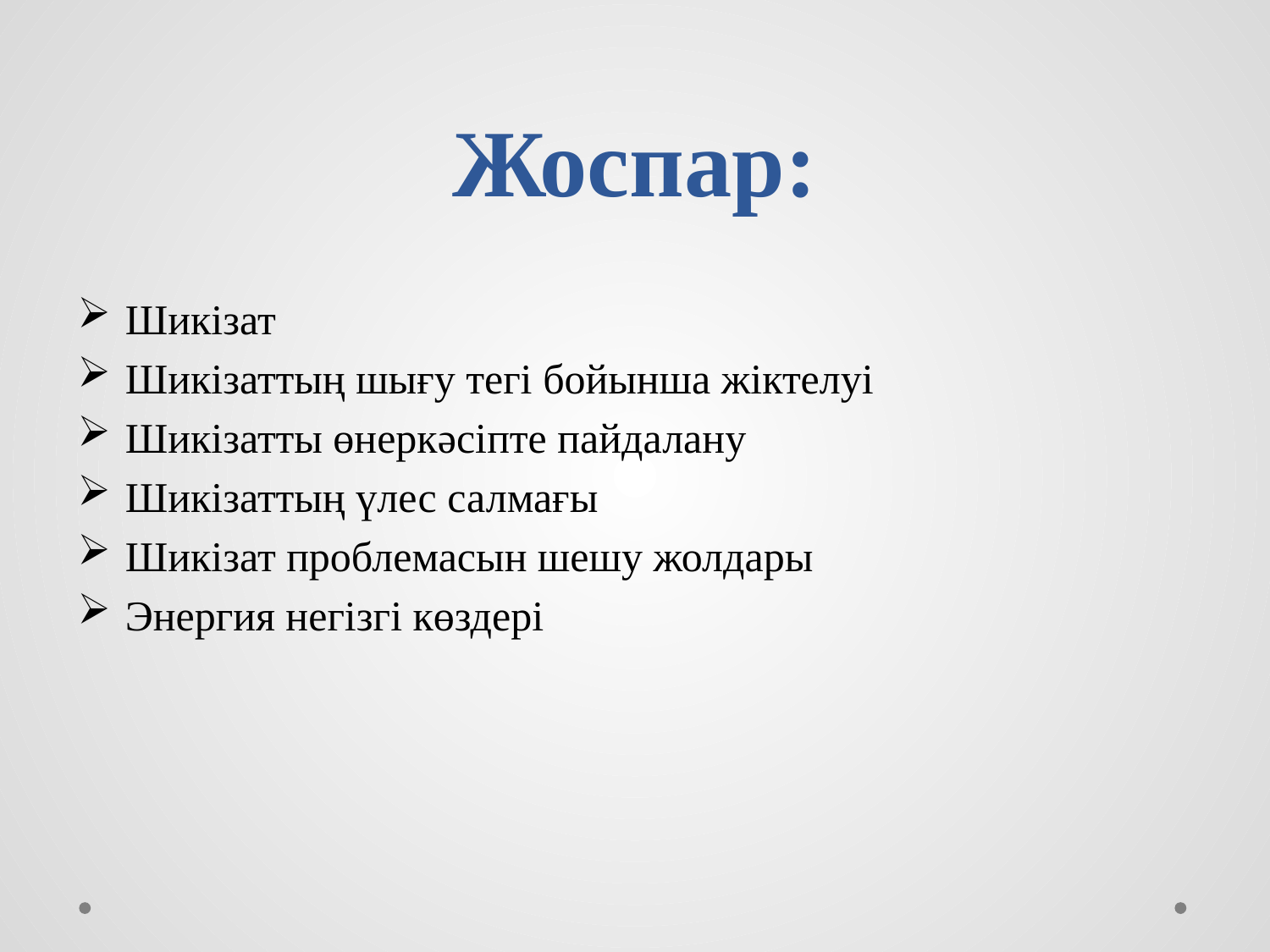

# Жоспар:
Шикізат
Шикізаттың шығу тегі бойынша жіктелуі
Шикізатты өнеркәсіпте пайдалану
Шикізаттың үлес салмағы
Шикізат проблемасын шешу жолдары
Энергия негізгі көздері